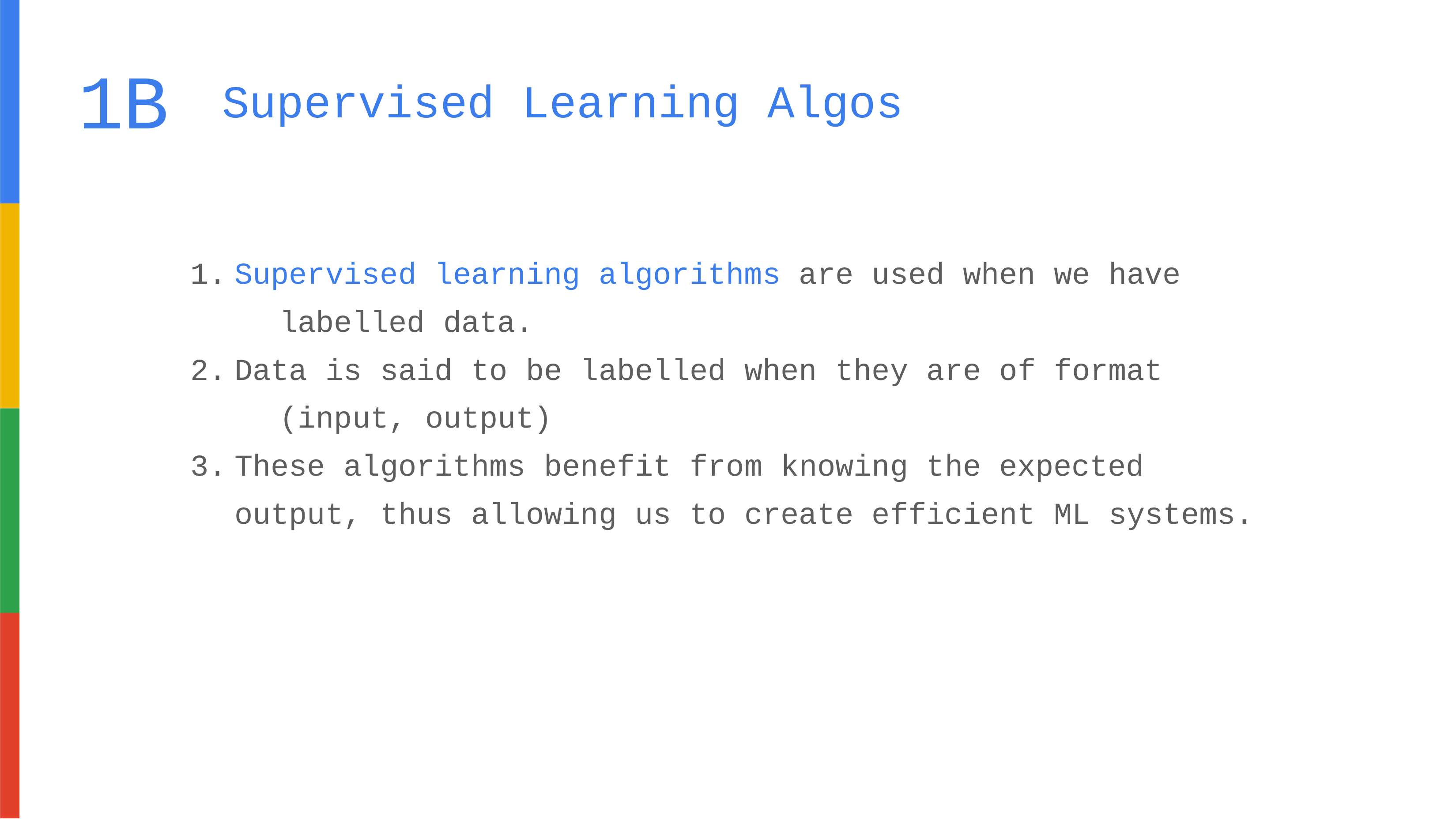

# 1B
Supervised Learning Algos
Supervised learning algorithms are used when we have 	labelled data.
Data is said to be labelled when they are of format 	(input, output)
These algorithms benefit from knowing the expected 	output, thus allowing us to create efficient ML systems.